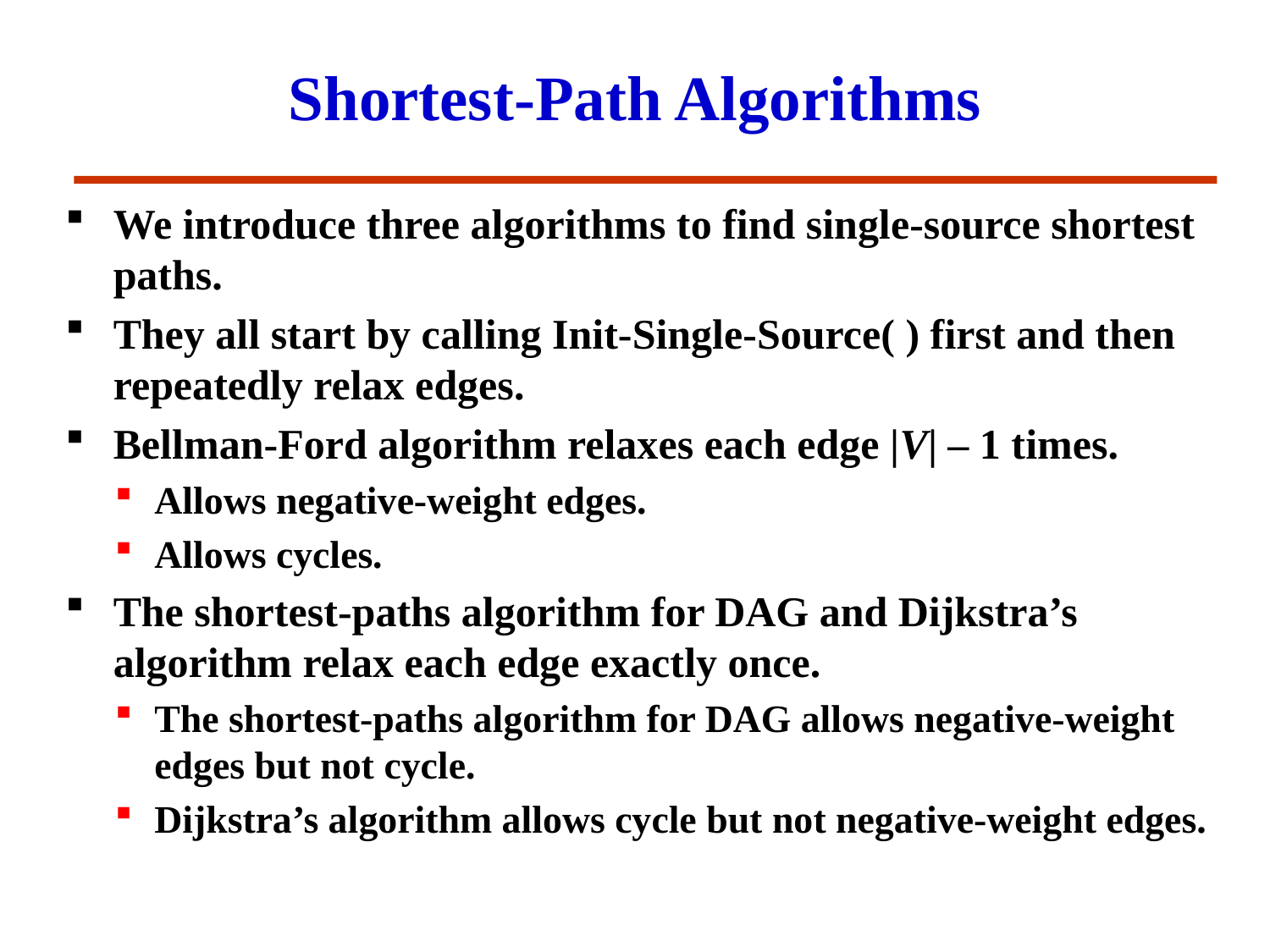

# Shortest-Path Algorithms
We introduce three algorithms to find single-source shortest paths.
They all start by calling Init-Single-Source( ) first and then repeatedly relax edges.
Bellman-Ford algorithm relaxes each edge |V| – 1 times.
Allows negative-weight edges.
Allows cycles.
The shortest-paths algorithm for DAG and Dijkstra’s algorithm relax each edge exactly once.
The shortest-paths algorithm for DAG allows negative-weight edges but not cycle.
Dijkstra’s algorithm allows cycle but not negative-weight edges.